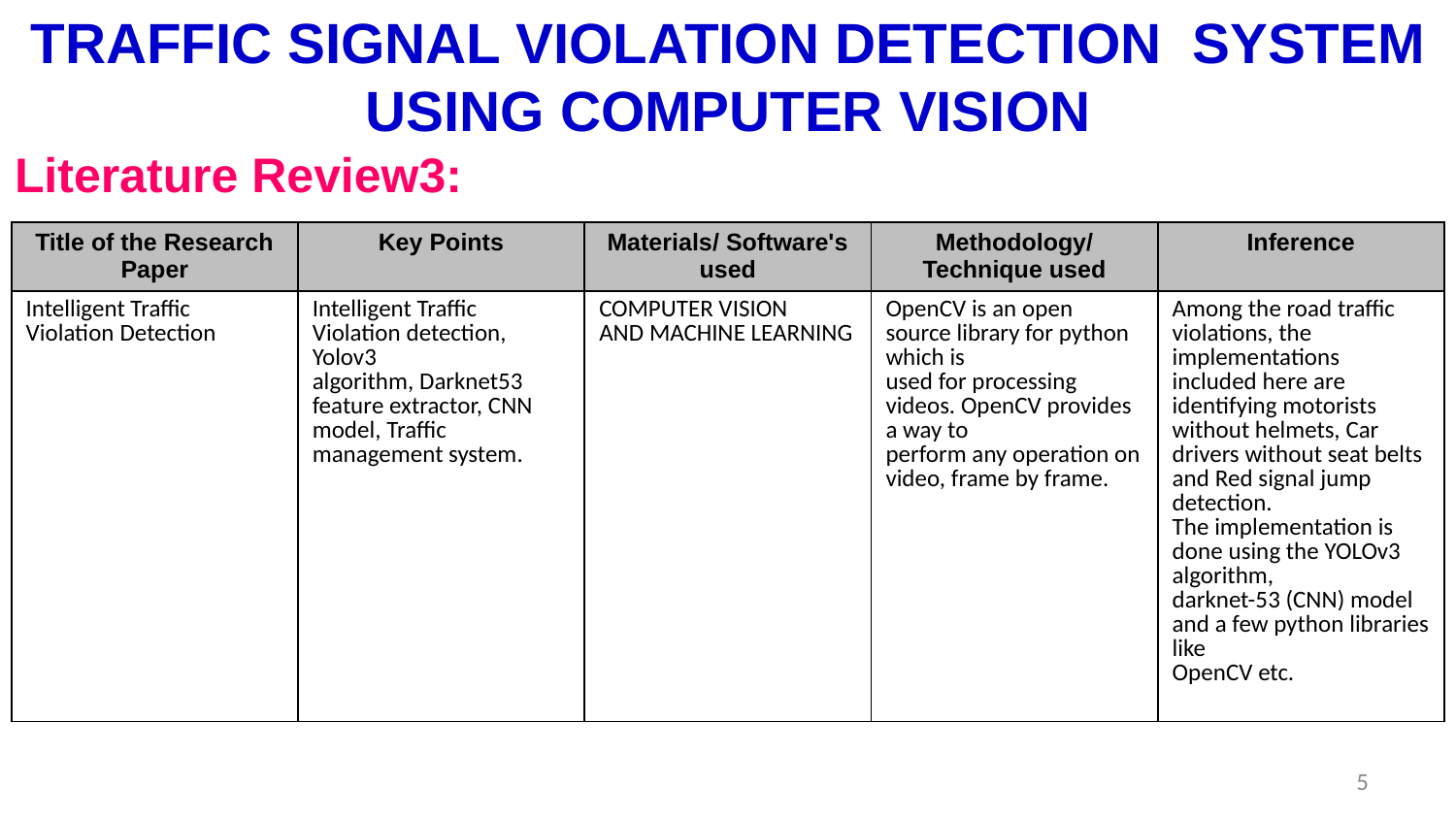

TRAFFIC SIGNAL VIOLATION DETECTION  SYSTEM USING COMPUTER VISION
Literature Review3:

| Title of the Research Paper | Key Points | Materials/ Software's used | Methodology/ Technique used | Inference |
| --- | --- | --- | --- | --- |
| Intelligent Traffic Violation Detection | Intelligent Traffic Violation detection, Yolov3 algorithm, Darknet53 feature extractor, CNN model, Traffic management system. | COMPUTER VISION AND MACHINE LEARNING | OpenCV is an open source library for python which is used for processing videos. OpenCV provides a way to perform any operation on video, frame by frame. | Among the road traffic violations, the implementations included here are identifying motorists without helmets, Car drivers without seat belts and Red signal jump detection. The implementation is done using the YOLOv3 algorithm, darknet-53 (CNN) model and a few python libraries like OpenCV etc. |
5